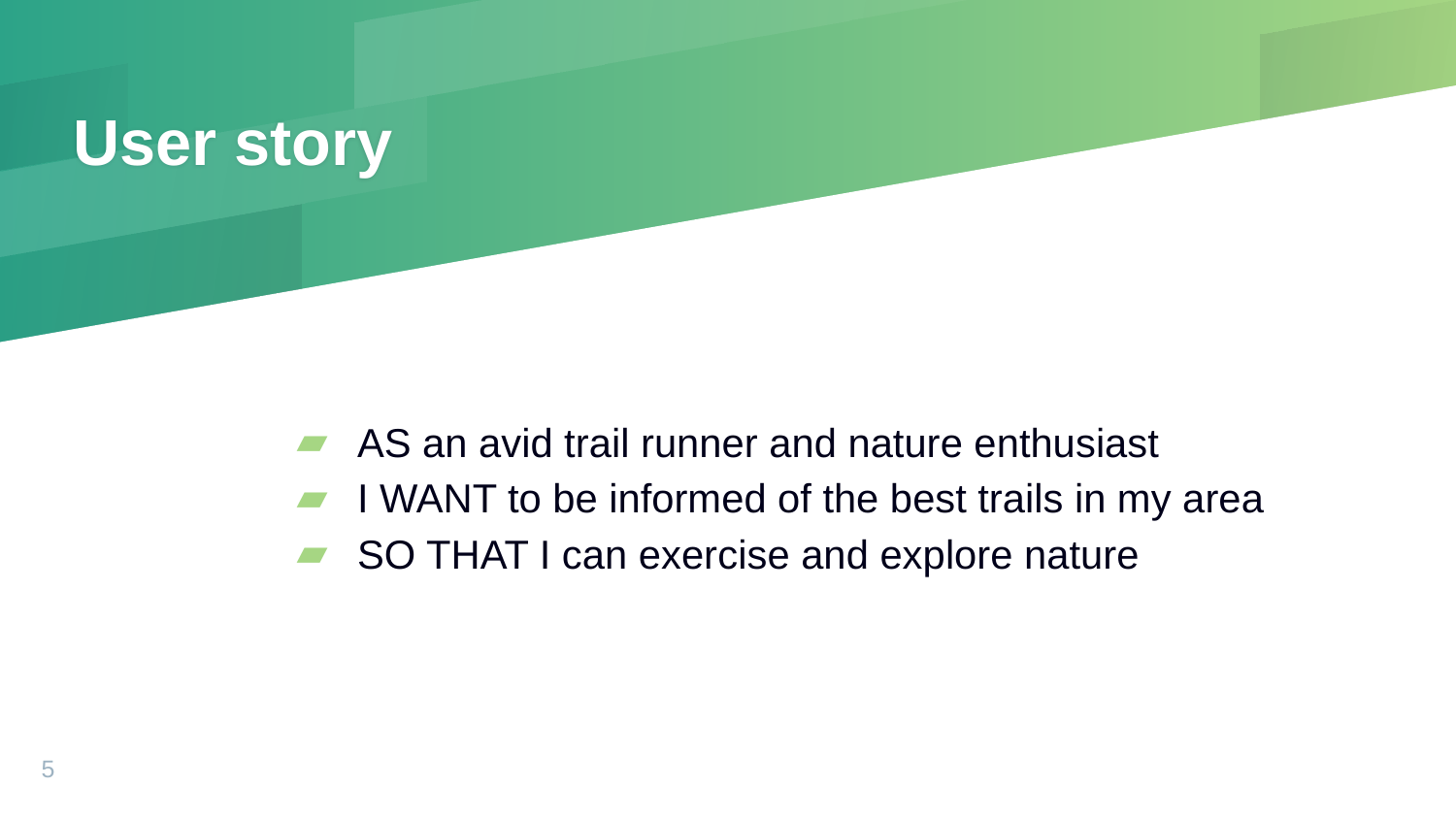

# User story
AS an avid trail runner and nature enthusiast
I WANT to be informed of the best trails in my area
SO THAT I can exercise and explore nature
5